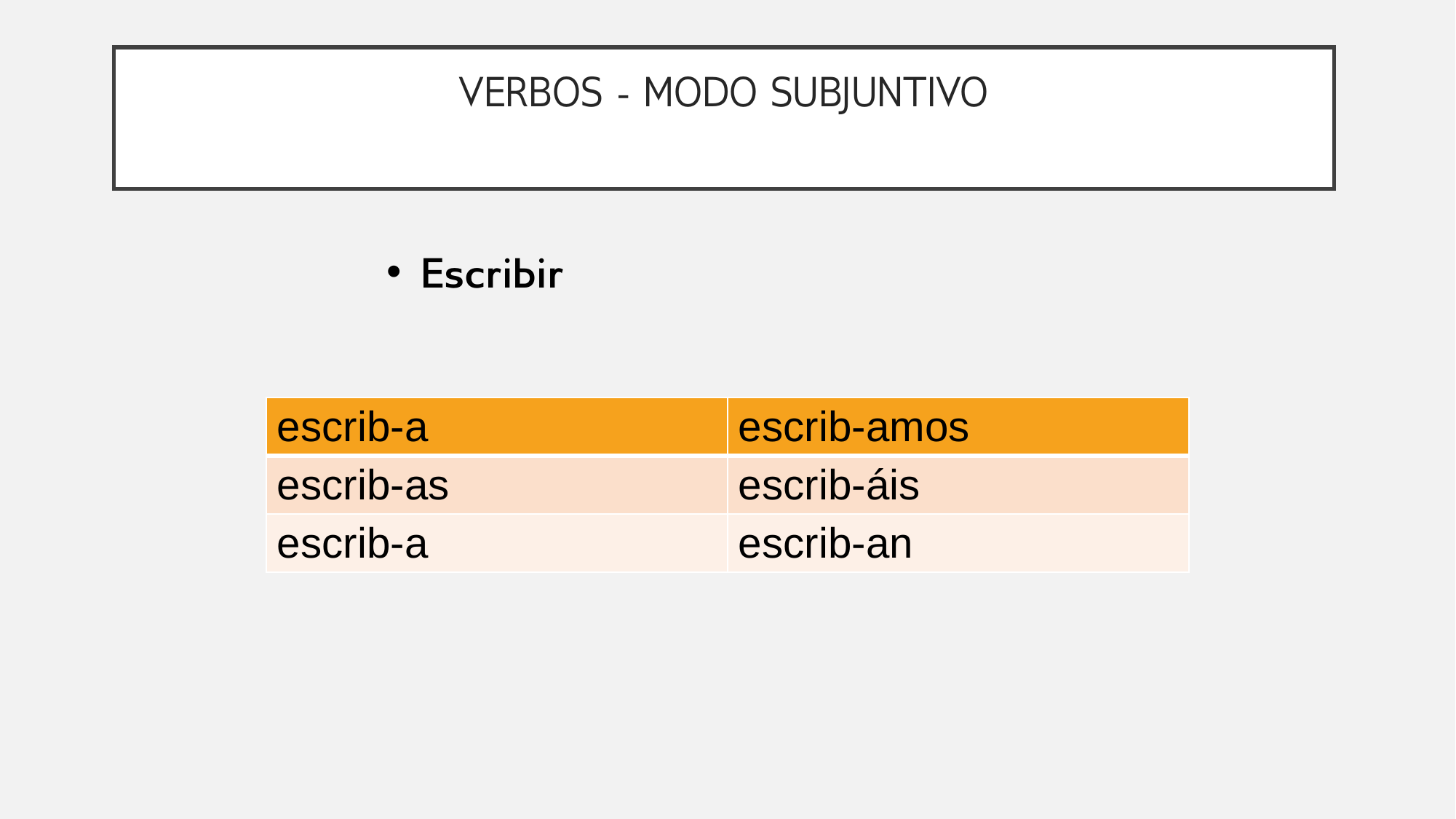

# VERBOS - MODO SUBJUNTIVO
Escribir

| escrib-a | escrib-amos |
| --- | --- |
| escrib-as | escrib-áis |
| escrib-a | escrib-an |